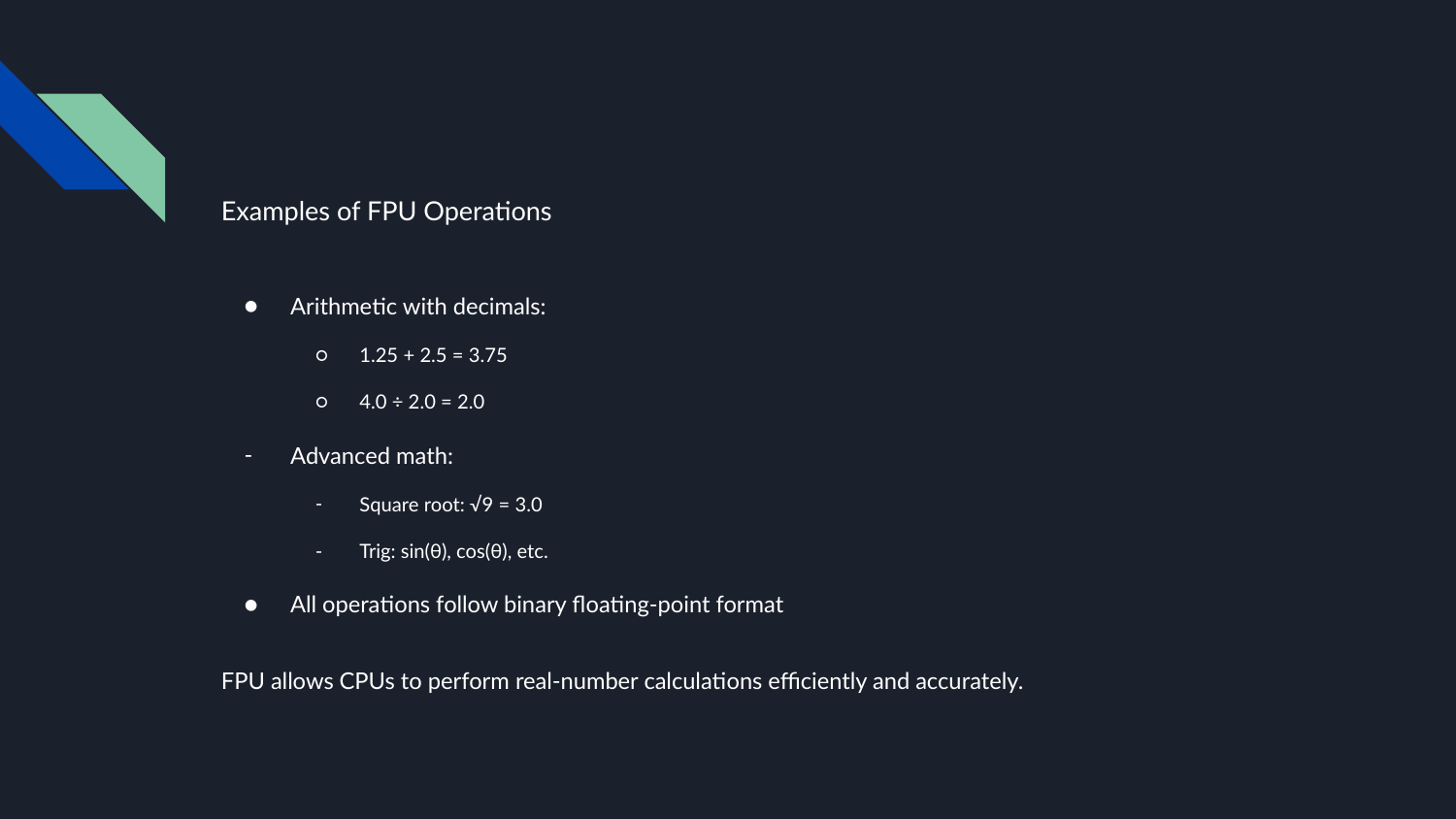

Examples of FPU Operations
Arithmetic with decimals:
1.25 + 2.5 = 3.75
4.0 ÷ 2.0 = 2.0
Advanced math:
Square root: √9 = 3.0
Trig: sin(θ), cos(θ), etc.
All operations follow binary floating-point format
FPU allows CPUs to perform real-number calculations efficiently and accurately.